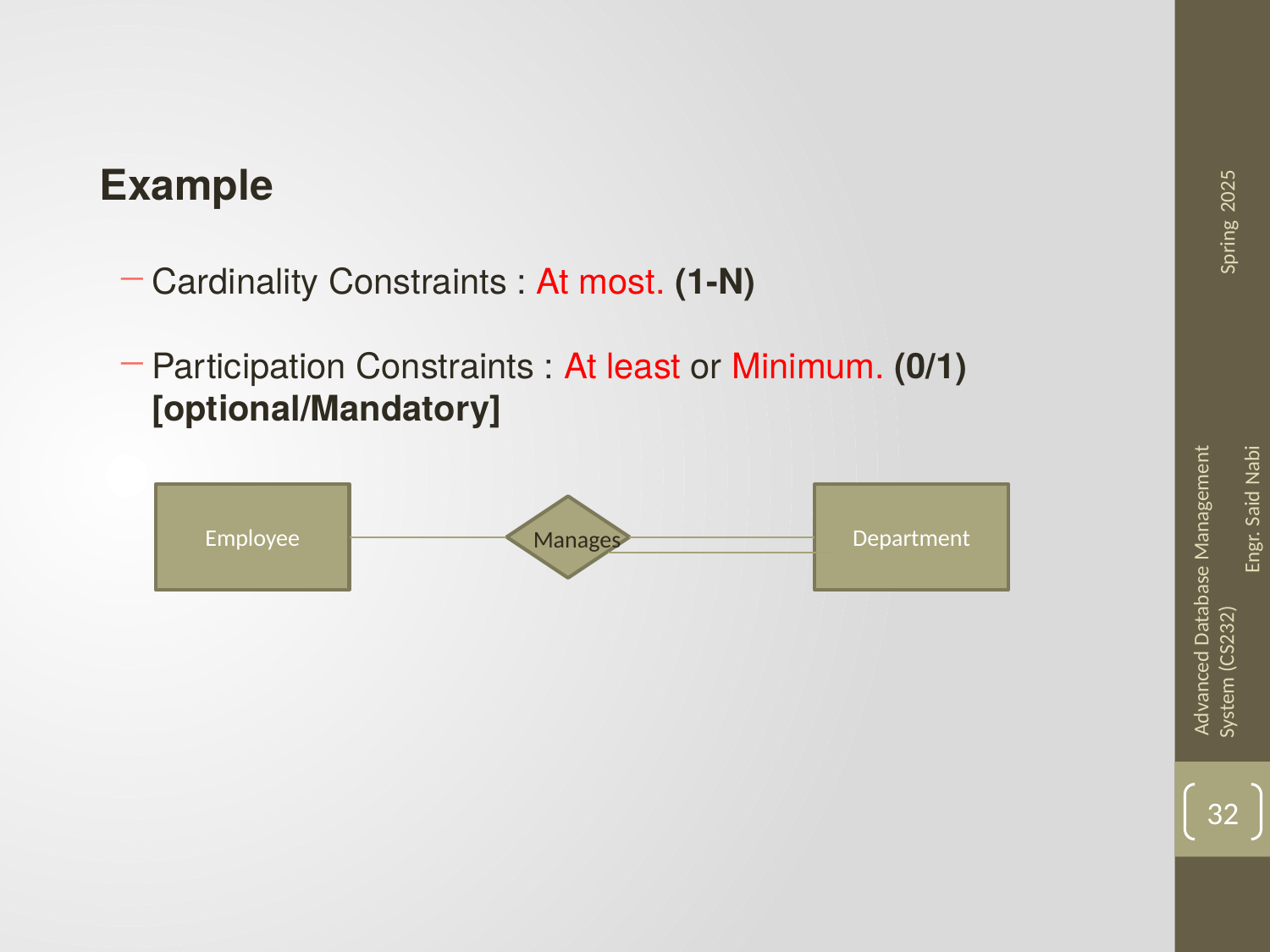

Example

Cardinality Constraints : At most. (1-N)

Participation Constraints : At least or Minimum. (0/1) [optional/Mandatory]
Employee
Department

Manages
32